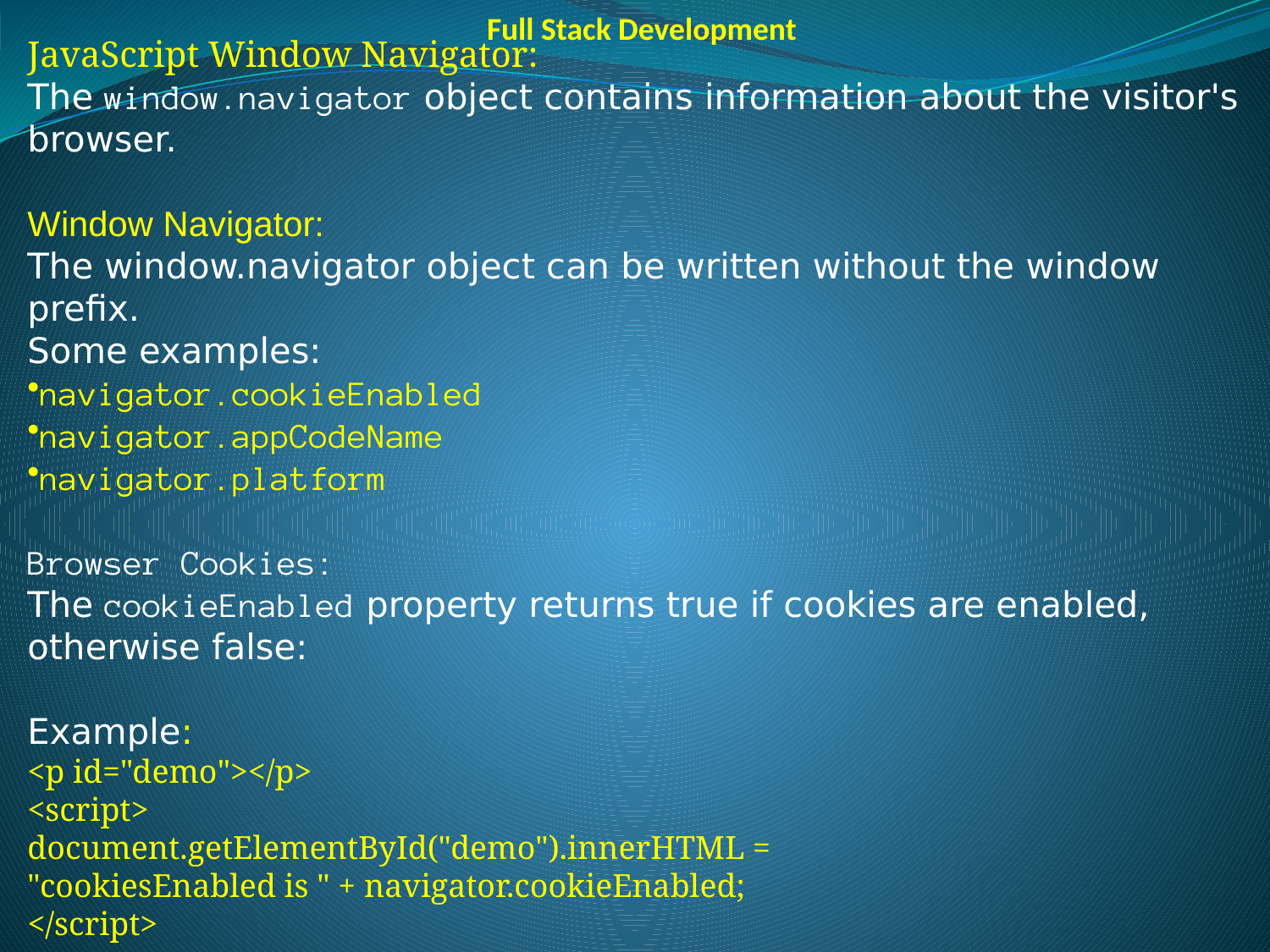

Full Stack Development

JavaScript Window Navigator:
The window.navigator object contains information about the visitor's browser.

Window Navigator:
The window.navigator object can be written without the window prefix.
Some examples:
navigator.cookieEnabled
navigator.appCodeName
navigator.platform

Browser Cookies:
The cookieEnabled property returns true if cookies are enabled, otherwise false:

Example:
<p id="demo"></p>
<script>
document.getElementById("demo").innerHTML =
"cookiesEnabled is " + navigator.cookieEnabled;
</script>